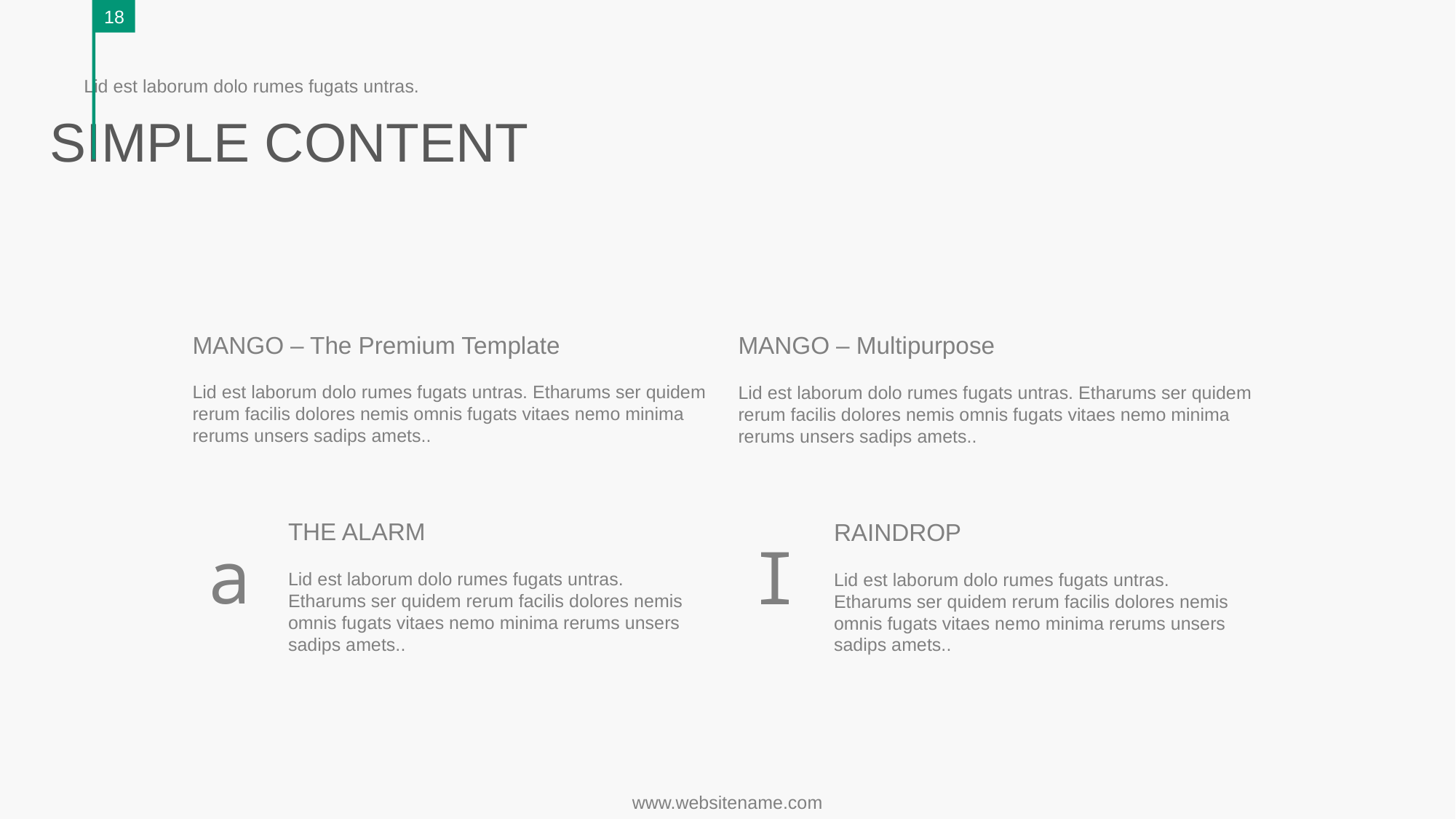

18

Lid est laborum dolo rumes fugats untras.
SIMPLE CONTENT
MANGO – The Premium Template

Lid est laborum dolo rumes fugats untras. Etharums ser quidem rerum facilis dolores nemis omnis fugats vitaes nemo minima rerums unsers sadips amets..
MANGO – Multipurpose

Lid est laborum dolo rumes fugats untras. Etharums ser quidem rerum facilis dolores nemis omnis fugats vitaes nemo minima rerums unsers sadips amets..
THE ALARM

Lid est laborum dolo rumes fugats untras. Etharums ser quidem rerum facilis dolores nemis omnis fugats vitaes nemo minima rerums unsers sadips amets..
RAINDROP

Lid est laborum dolo rumes fugats untras. Etharums ser quidem rerum facilis dolores nemis omnis fugats vitaes nemo minima rerums unsers sadips amets..
a
I
www.websitename.com